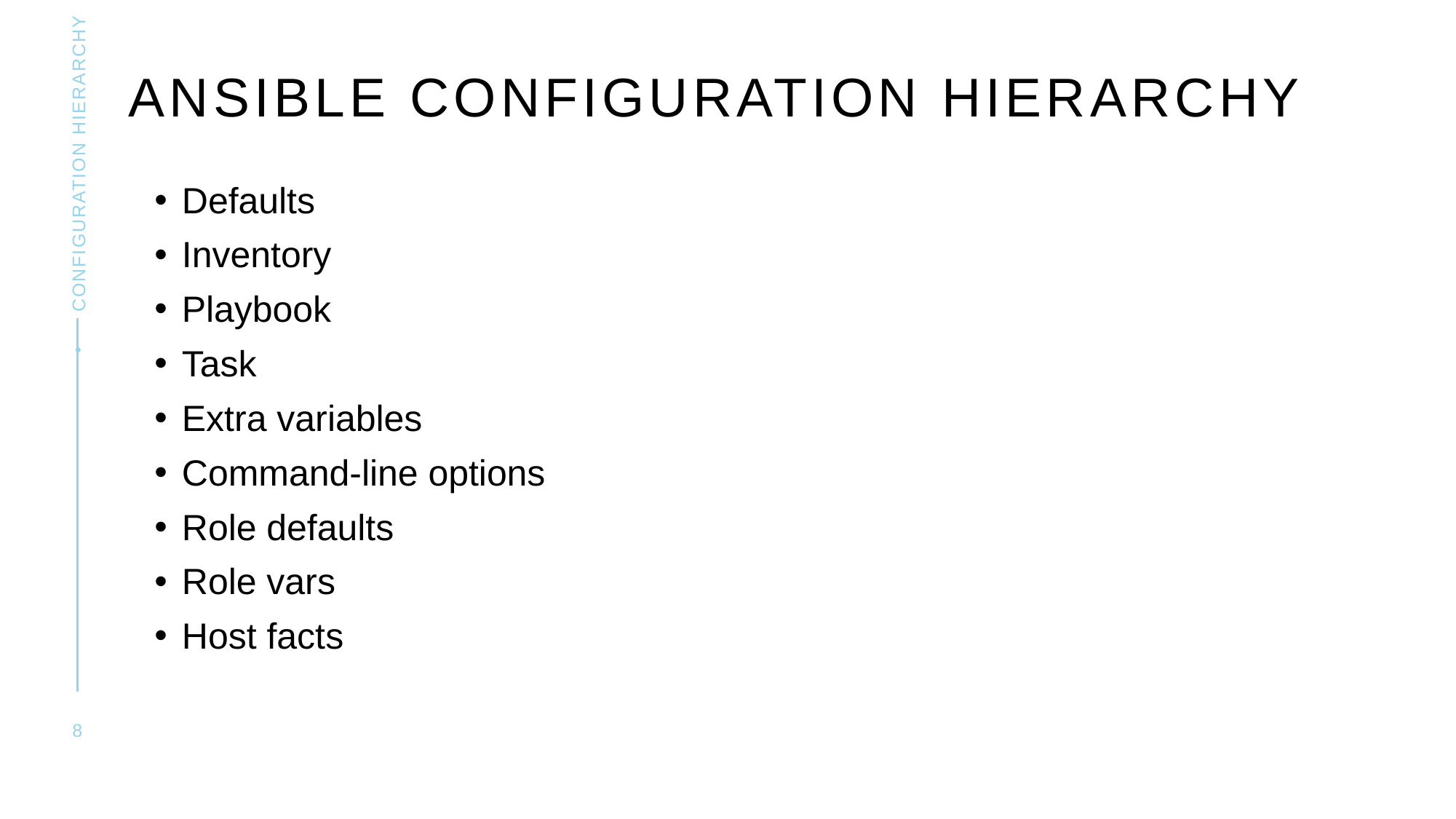

# Ansible configuration hierarchy
configuration hierarchy
Defaults
Inventory
Playbook
Task
Extra variables
Command-line options
Role defaults
Role vars
Host facts
8